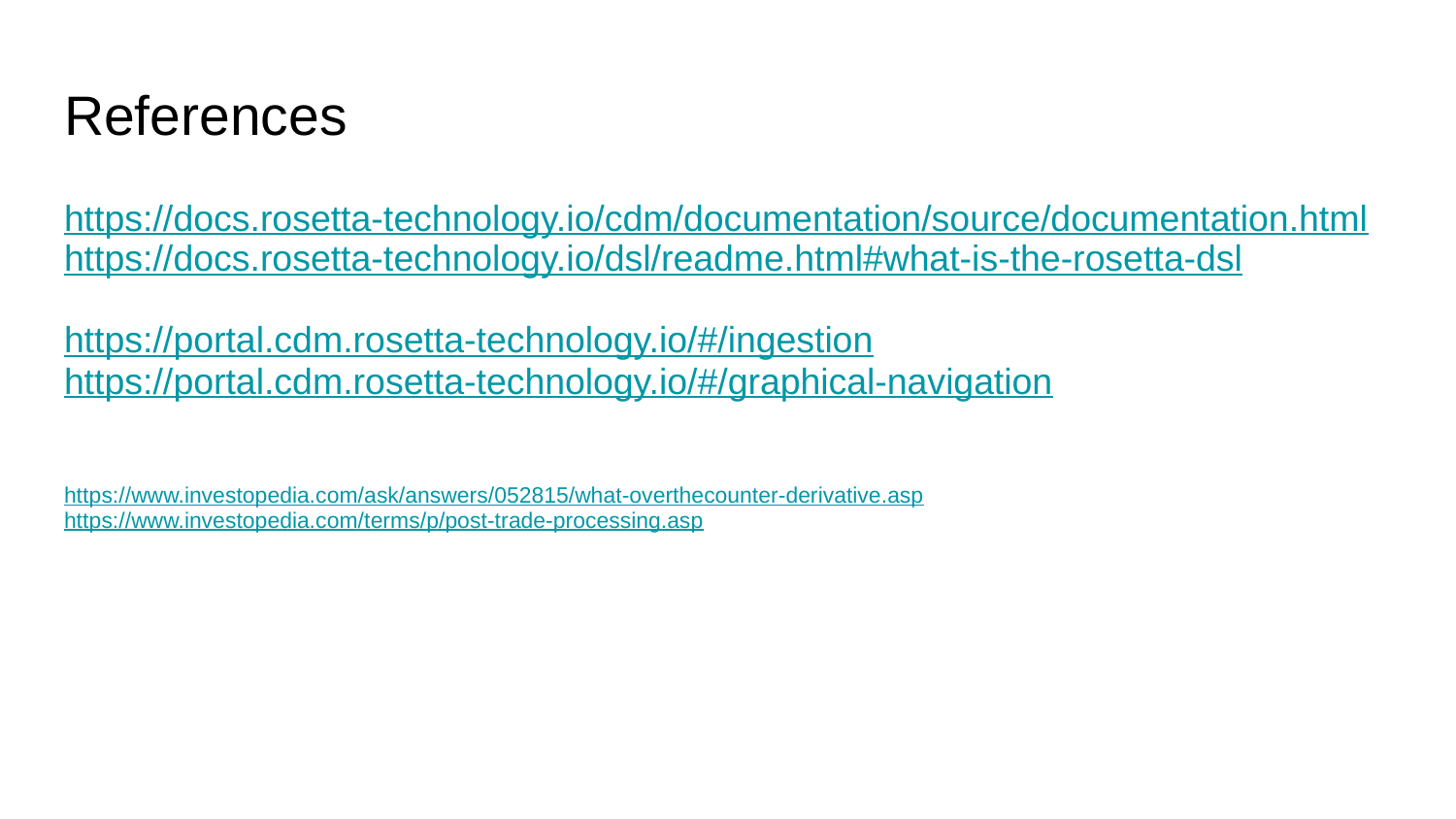

# References
https://docs.rosetta-technology.io/cdm/documentation/source/documentation.html
https://docs.rosetta-technology.io/dsl/readme.html#what-is-the-rosetta-dsl

https://portal.cdm.rosetta-technology.io/#/ingestion
https://portal.cdm.rosetta-technology.io/#/graphical-navigation

https://www.investopedia.com/ask/answers/052815/what-overthecounter-derivative.asp
https://www.investopedia.com/terms/p/post-trade-processing.asp